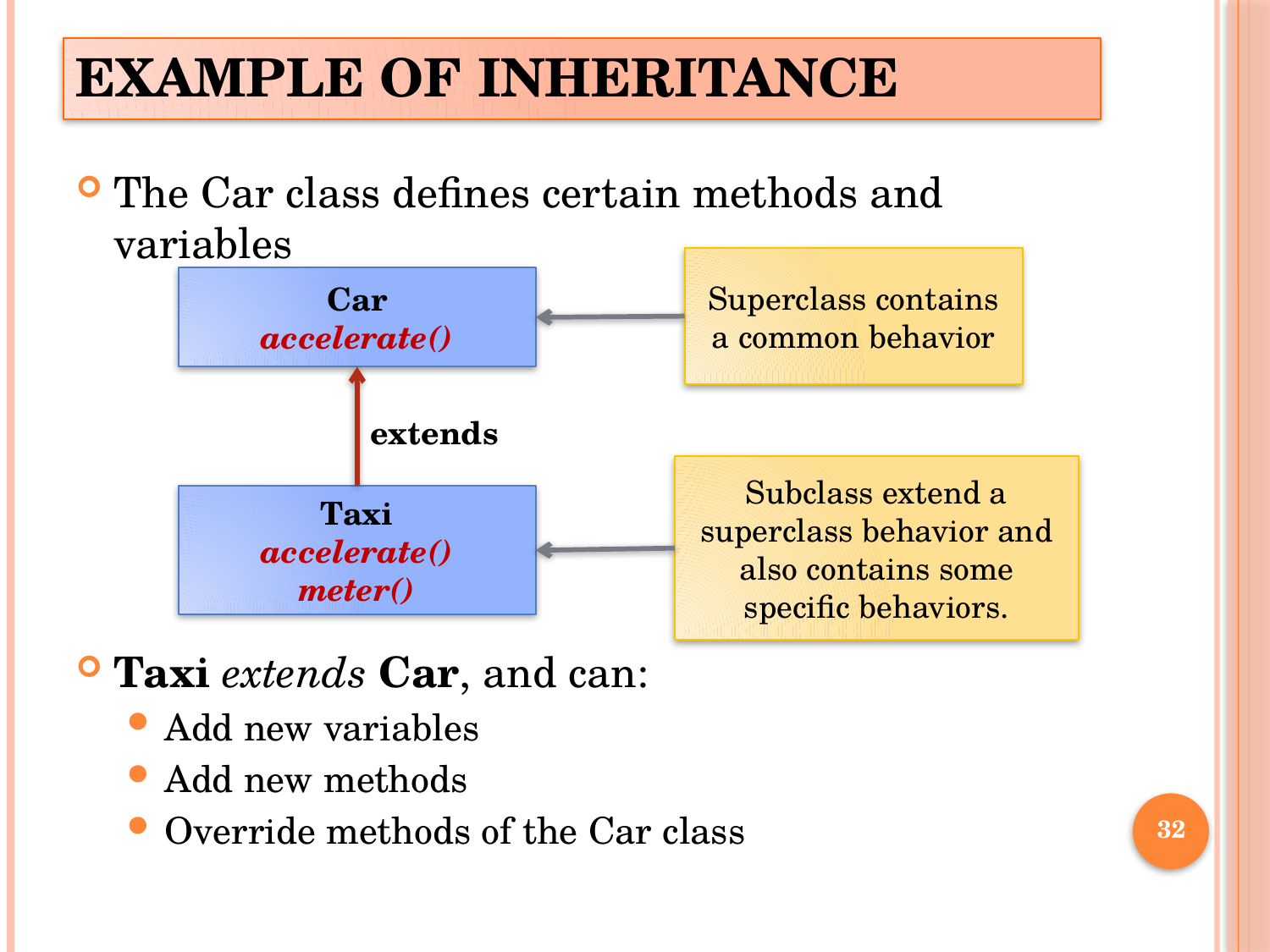

# Example of inheritance
The Car class defines certain methods and variables

Taxi extends Car, and can:
Add new variables
Add new methods
Override methods of the Car class
Superclass contains a common behavior
Car
accelerate()
extends
Subclass extend a superclass behavior and also contains some specific behaviors.
Taxi
accelerate()
meter()
32